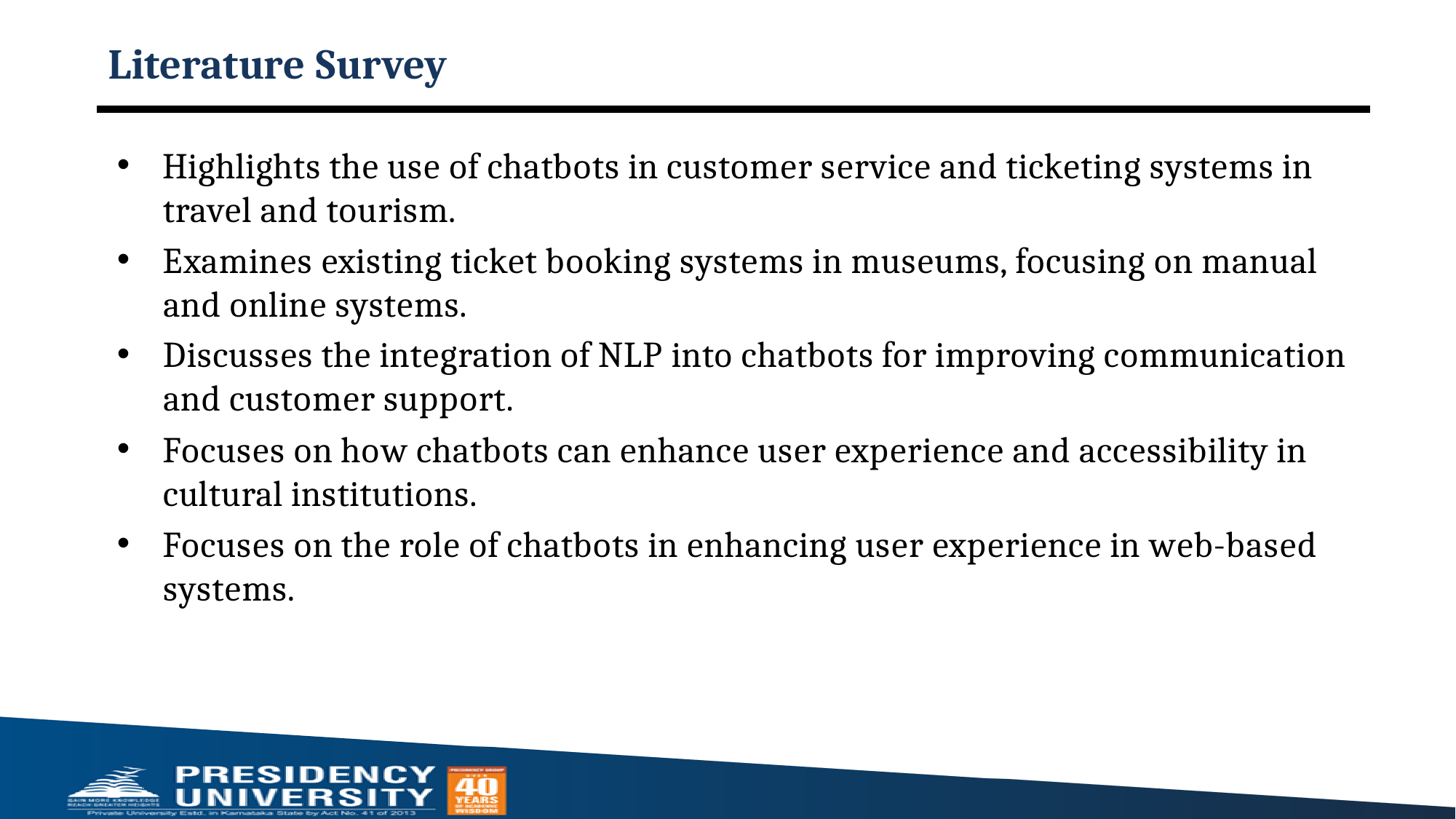

# Literature Survey
Highlights the use of chatbots in customer service and ticketing systems in travel and tourism.
Examines existing ticket booking systems in museums, focusing on manual and online systems.
Discusses the integration of NLP into chatbots for improving communication and customer support.
Focuses on how chatbots can enhance user experience and accessibility in cultural institutions.
Focuses on the role of chatbots in enhancing user experience in web-based systems.